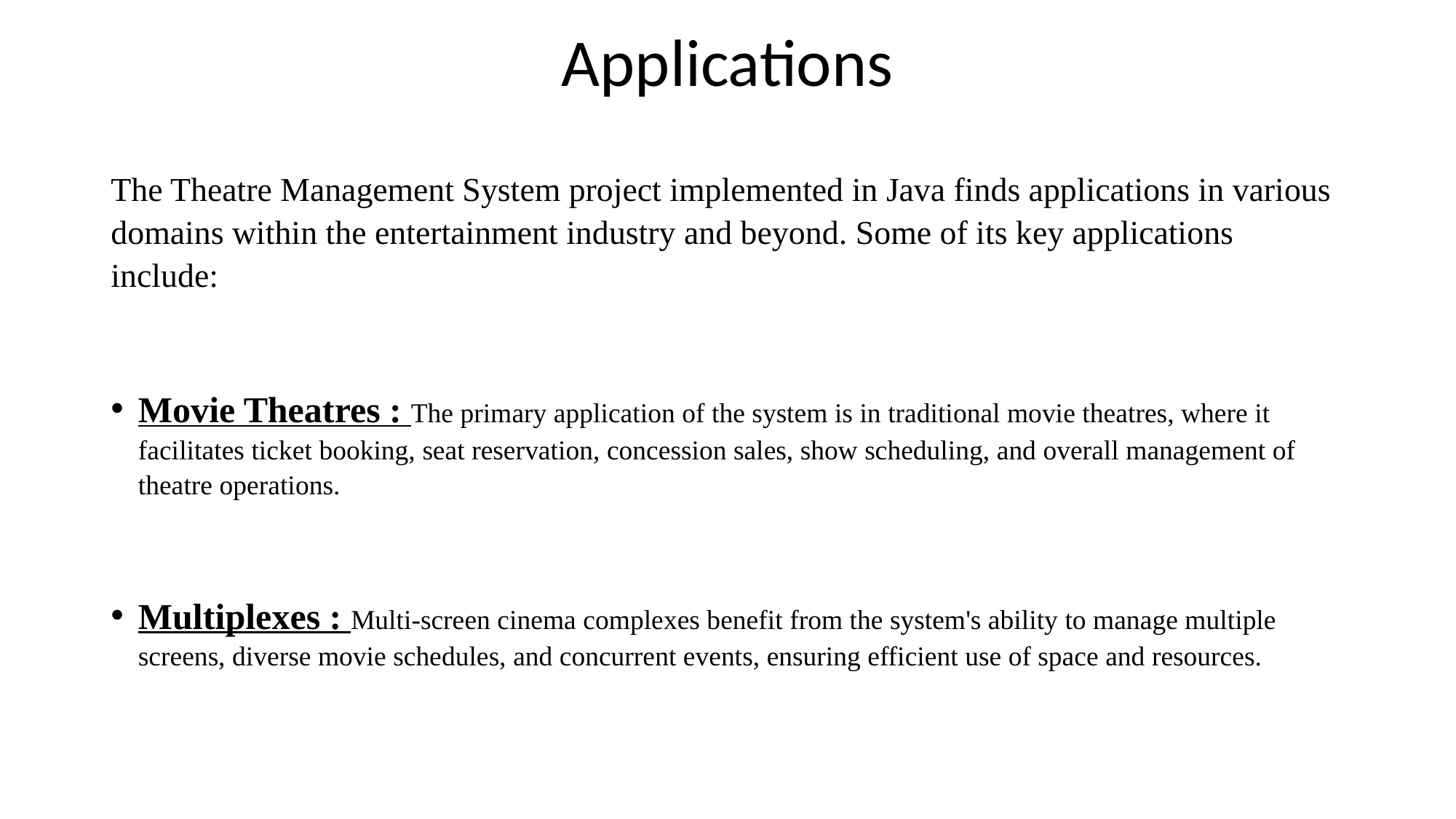

# Applications
The Theatre Management System project implemented in Java finds applications in various domains within the entertainment industry and beyond. Some of its key applications include:

Movie Theatres : The primary application of the system is in traditional movie theatres, where it facilitates ticket booking, seat reservation, concession sales, show scheduling, and overall management of theatre operations.

Multiplexes : Multi-screen cinema complexes benefit from the system's ability to manage multiple screens, diverse movie schedules, and concurrent events, ensuring efficient use of space and resources.